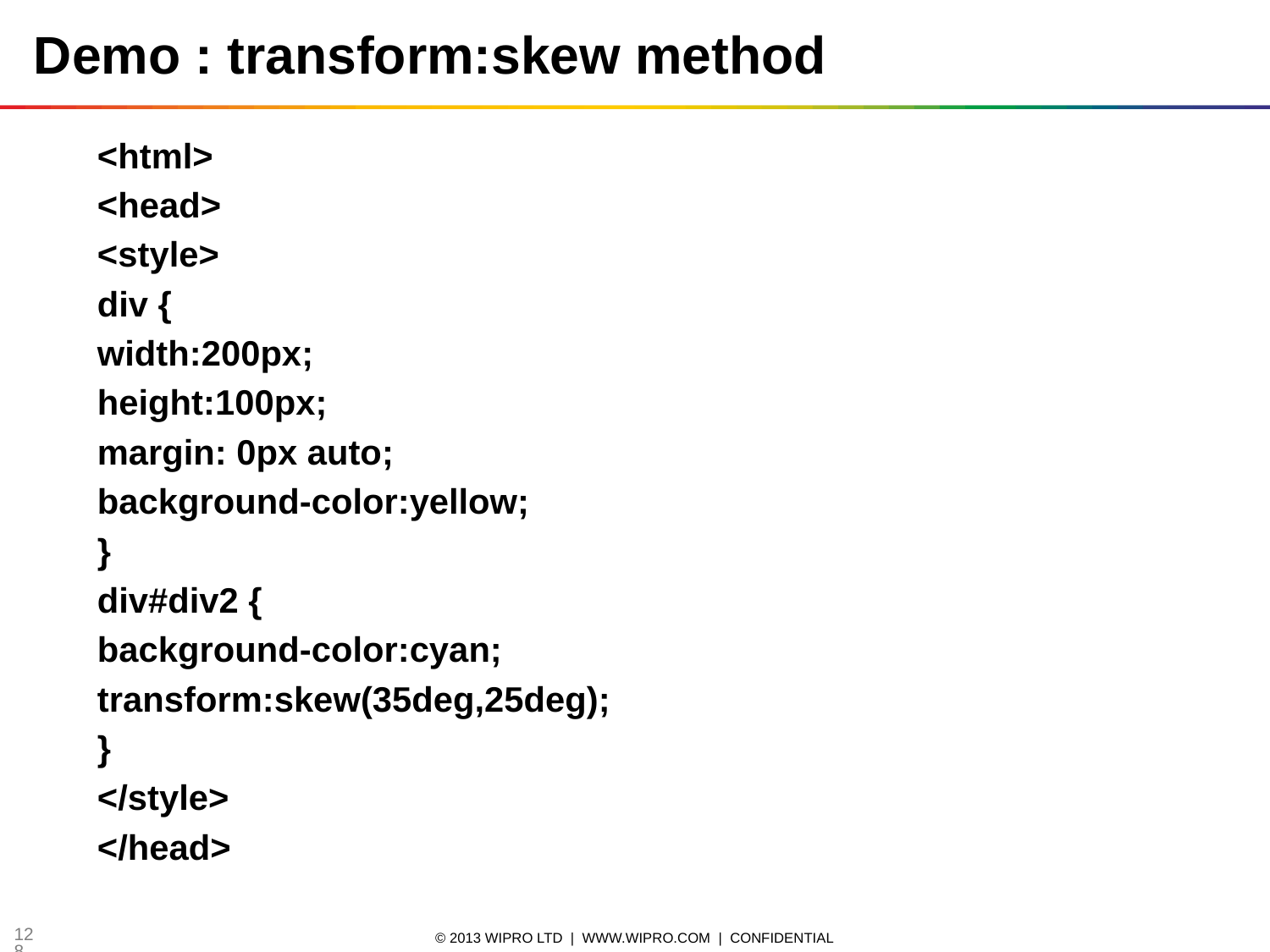

# Demo : transform:skew method
<html>
<head>
<style>
div {
width:200px;
height:100px;
margin: 0px auto;
background-color:yellow;
}
div#div2 {
background-color:cyan;
transform:skew(35deg,25deg);
}
</style>
</head>